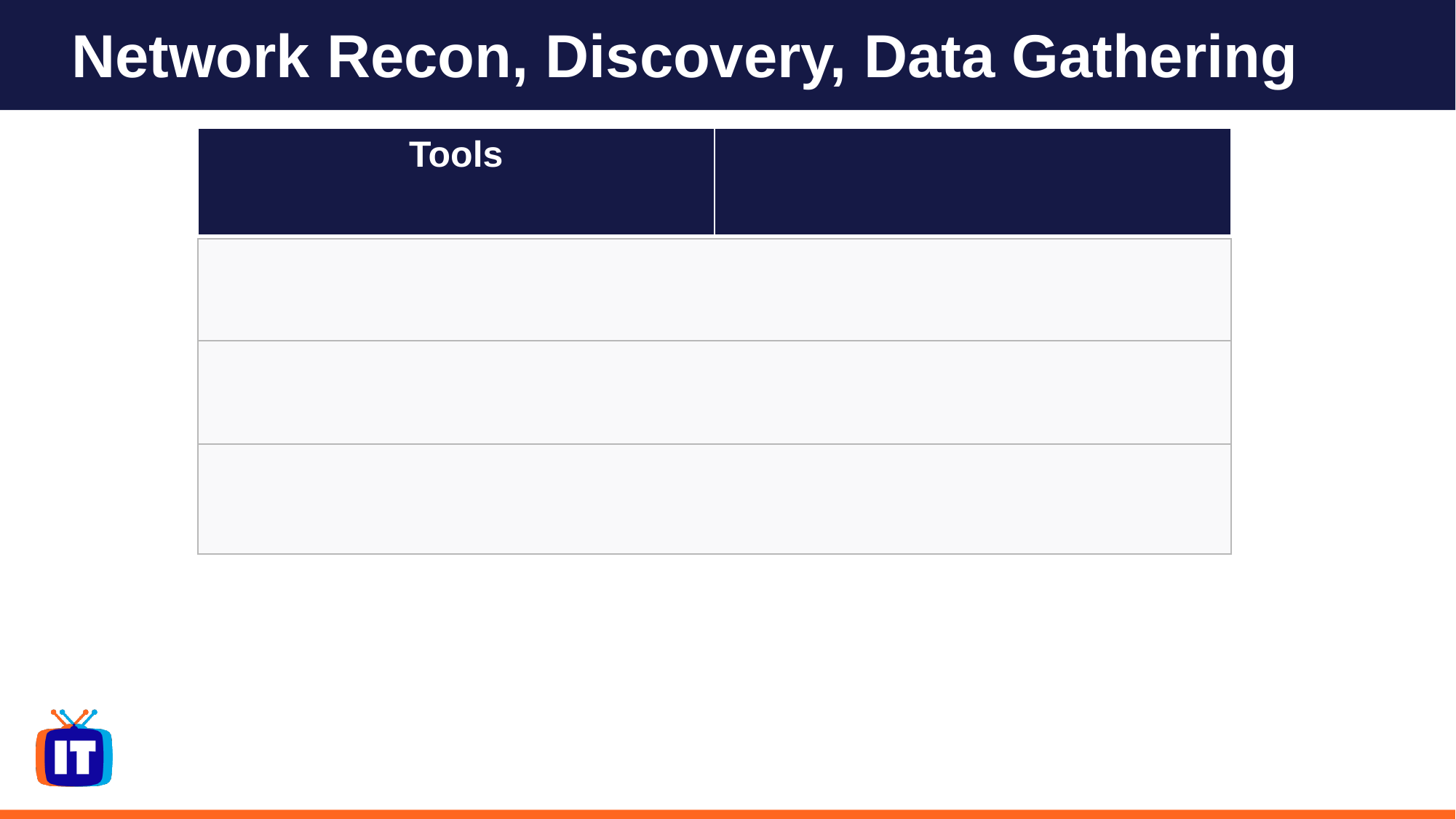

# Network Recon, Discovery, Data Gathering
| Tools |  |
| --- | --- |
| DNSEmun | Enumerate DNS information |
| Nessus | Vulnerability scanner |
| Cuckoo | Sandbox for malware analysis |